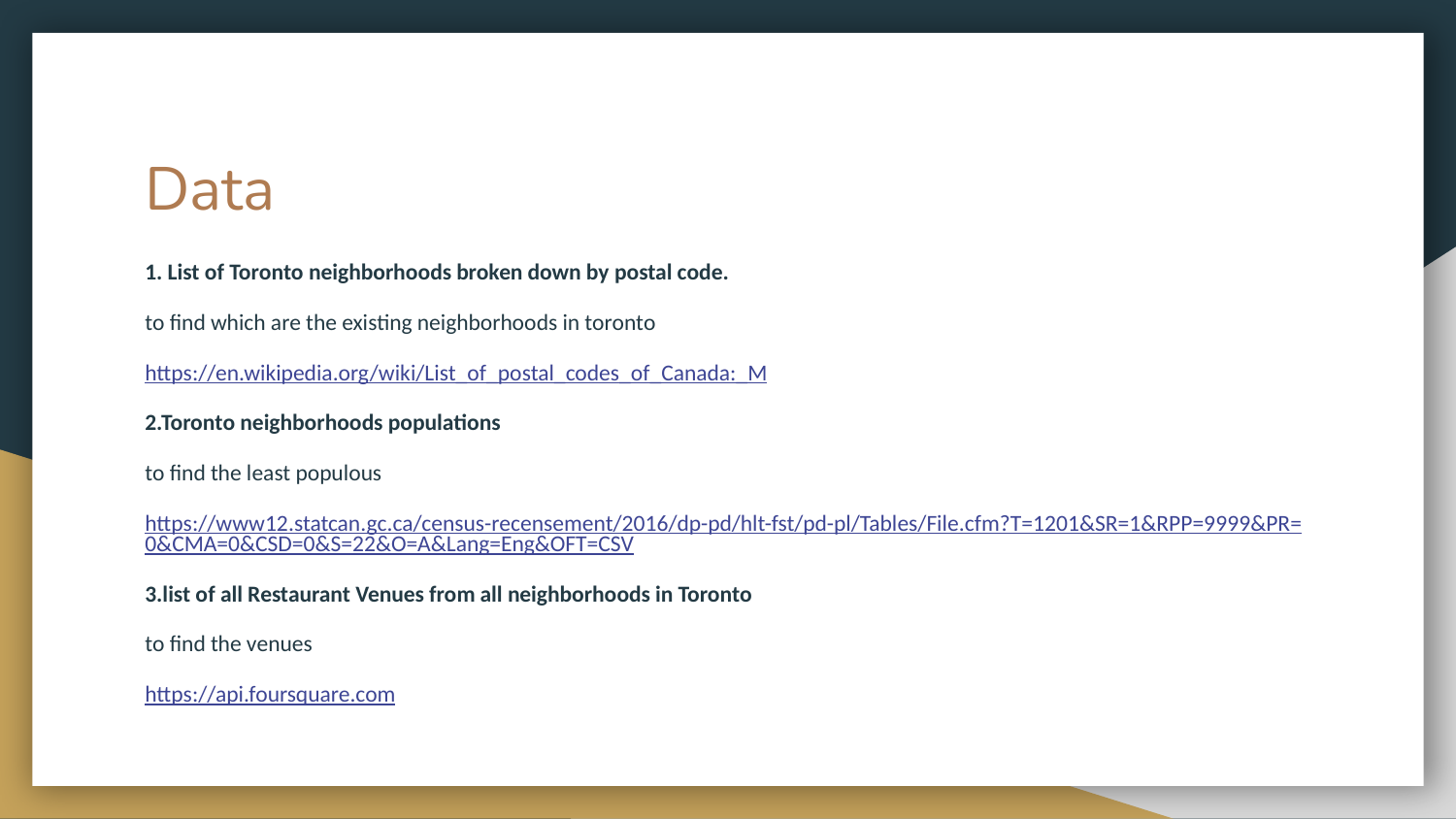

# Data
1. List of Toronto neighborhoods broken down by postal code.
to find which are the existing neighborhoods in toronto
https://en.wikipedia.org/wiki/List_of_postal_codes_of_Canada:_M
2.Toronto neighborhoods populations
to find the least populous
https://www12.statcan.gc.ca/census-recensement/2016/dp-pd/hlt-fst/pd-pl/Tables/File.cfm?T=1201&SR=1&RPP=9999&PR=0&CMA=0&CSD=0&S=22&O=A&Lang=Eng&OFT=CSV
3.list of all Restaurant Venues from all neighborhoods in Toronto
to find the venues
https://api.foursquare.com